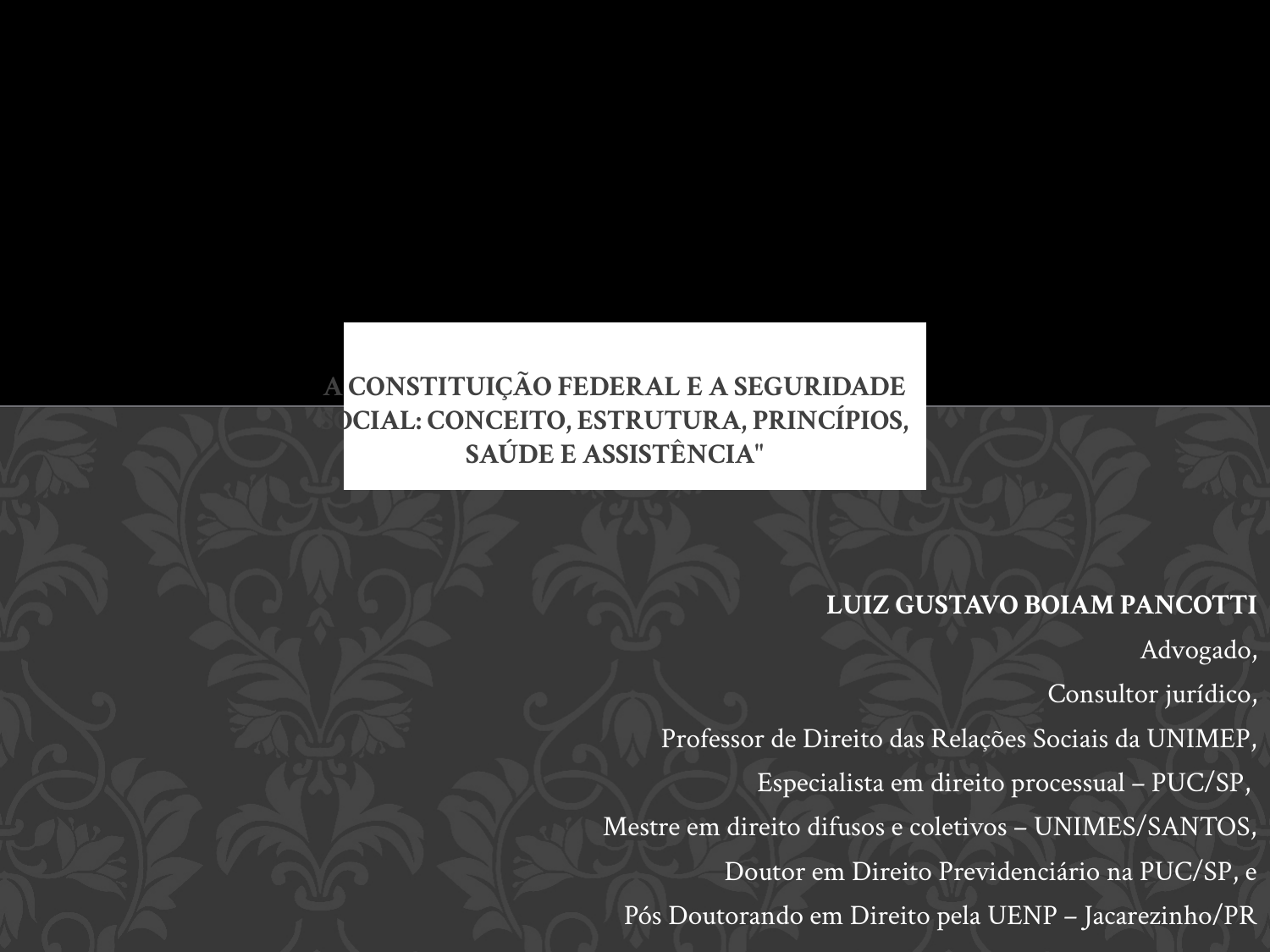

# A Constituição Federal e a seguridade social: conceito, estrutura, princípios, saúde e assistência"
LUIZ GUSTAVO BOIAM PANCOTTI
Advogado,
Consultor jurídico,
Professor de Direito das Relações Sociais da UNIMEP,
Especialista em direito processual – PUC/SP,
Mestre em direito difusos e coletivos – UNIMES/SANTOS,
Doutor em Direito Previdenciário na PUC/SP, e
Pós Doutorando em Direito pela UENP – Jacarezinho/PR